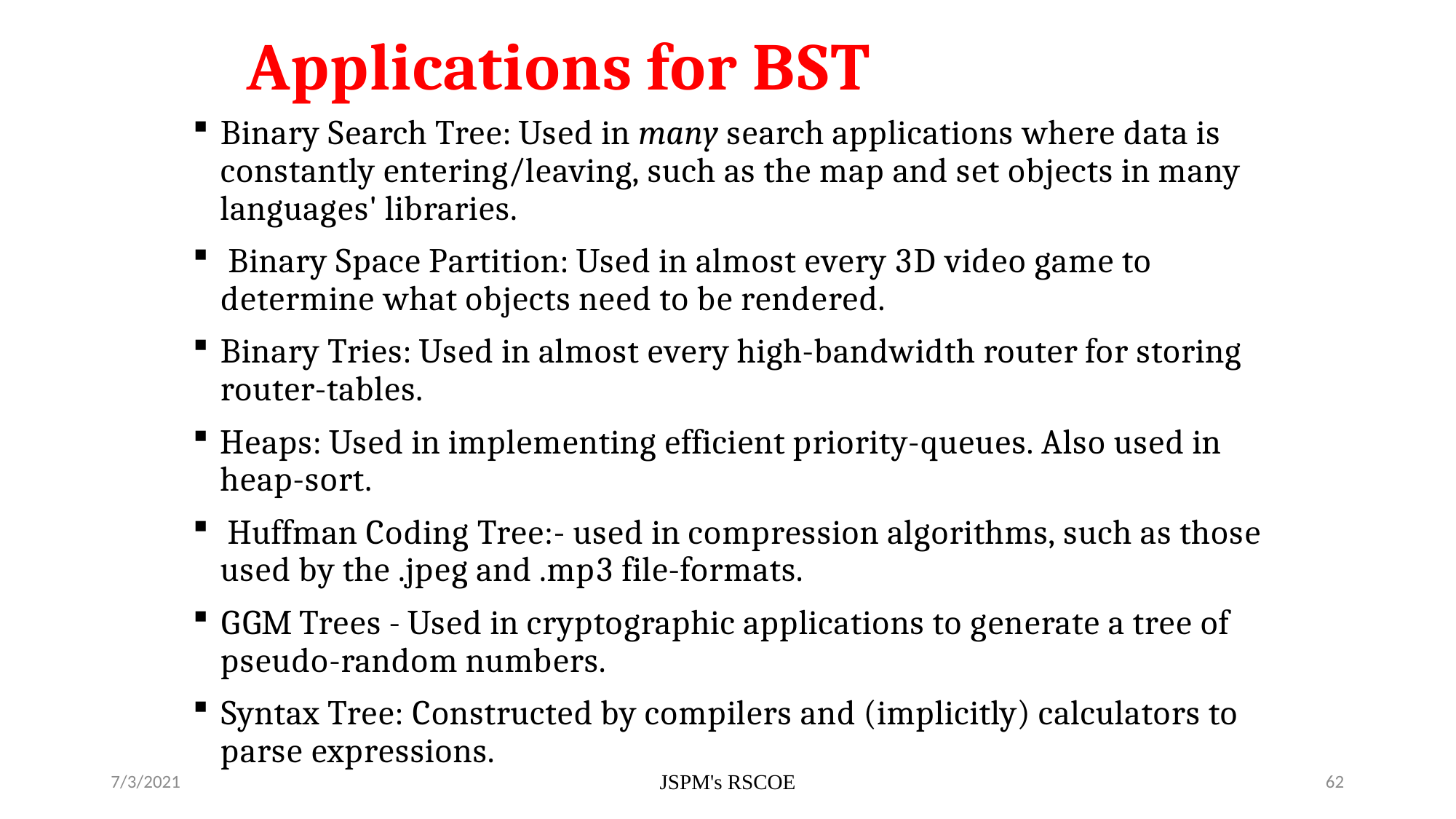

# Applications for BST
Binary Search Tree: Used in many search applications where data is constantly entering/leaving, such as the map and set objects in many languages' libraries.
 Binary Space Partition: Used in almost every 3D video game to determine what objects need to be rendered.
Binary Tries: Used in almost every high-bandwidth router for storing router-tables.
Heaps: Used in implementing efficient priority-queues. Also used in heap-sort.
 Huffman Coding Tree:- used in compression algorithms, such as those used by the .jpeg and .mp3 file-formats.
GGM Trees - Used in cryptographic applications to generate a tree of pseudo-random numbers.
Syntax Tree: Constructed by compilers and (implicitly) calculators to parse expressions.
7/3/2021
JSPM's RSCOE
62